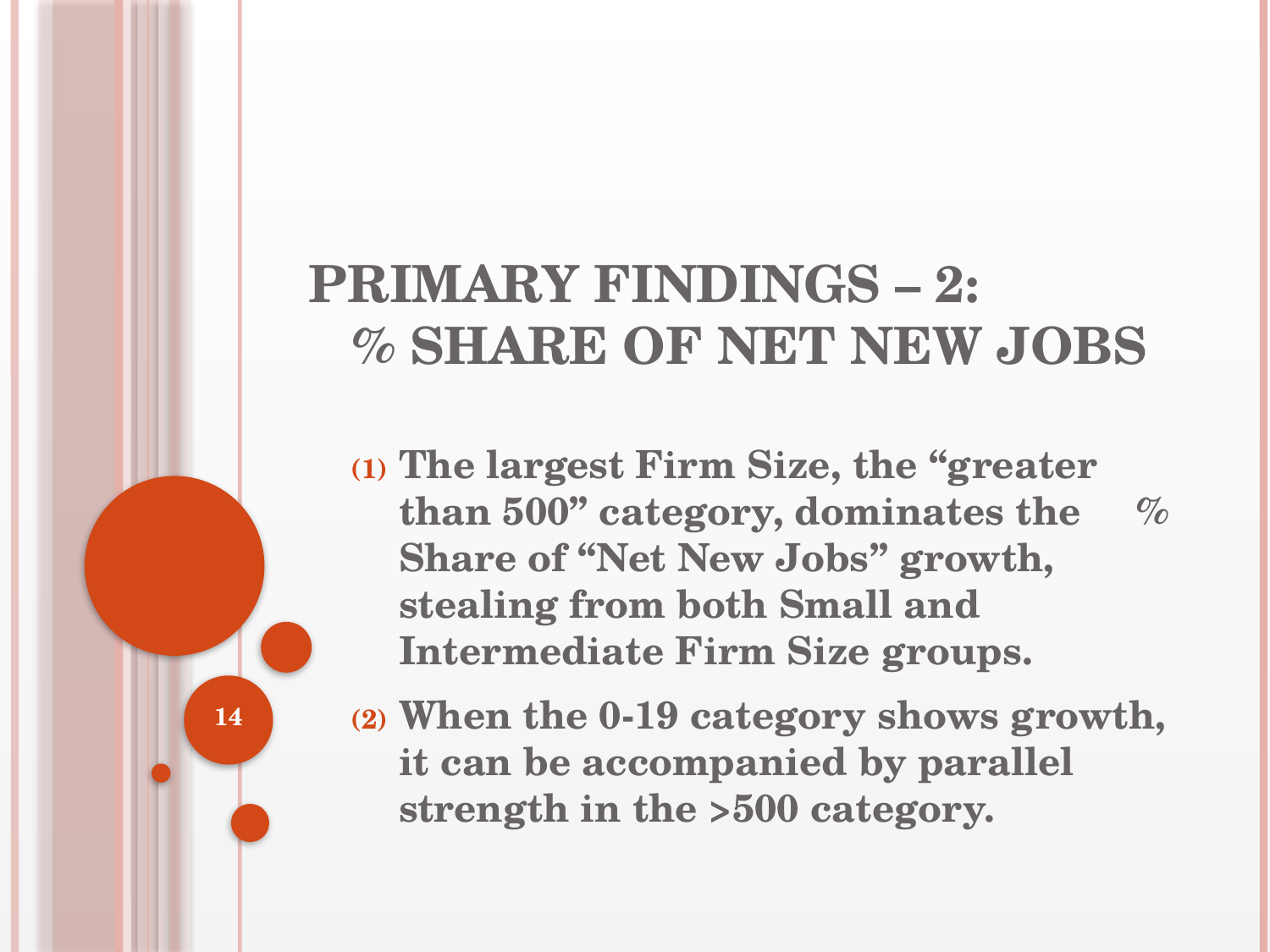

# Primary Findings – 2: % Share of Net New Jobs
The largest Firm Size, the “greater than 500” category, dominates the     % Share of “Net New Jobs” growth, stealing from both Small and Intermediate Firm Size groups.
When the 0-19 category shows growth, it can be accompanied by parallel strength in the >500 category.
14